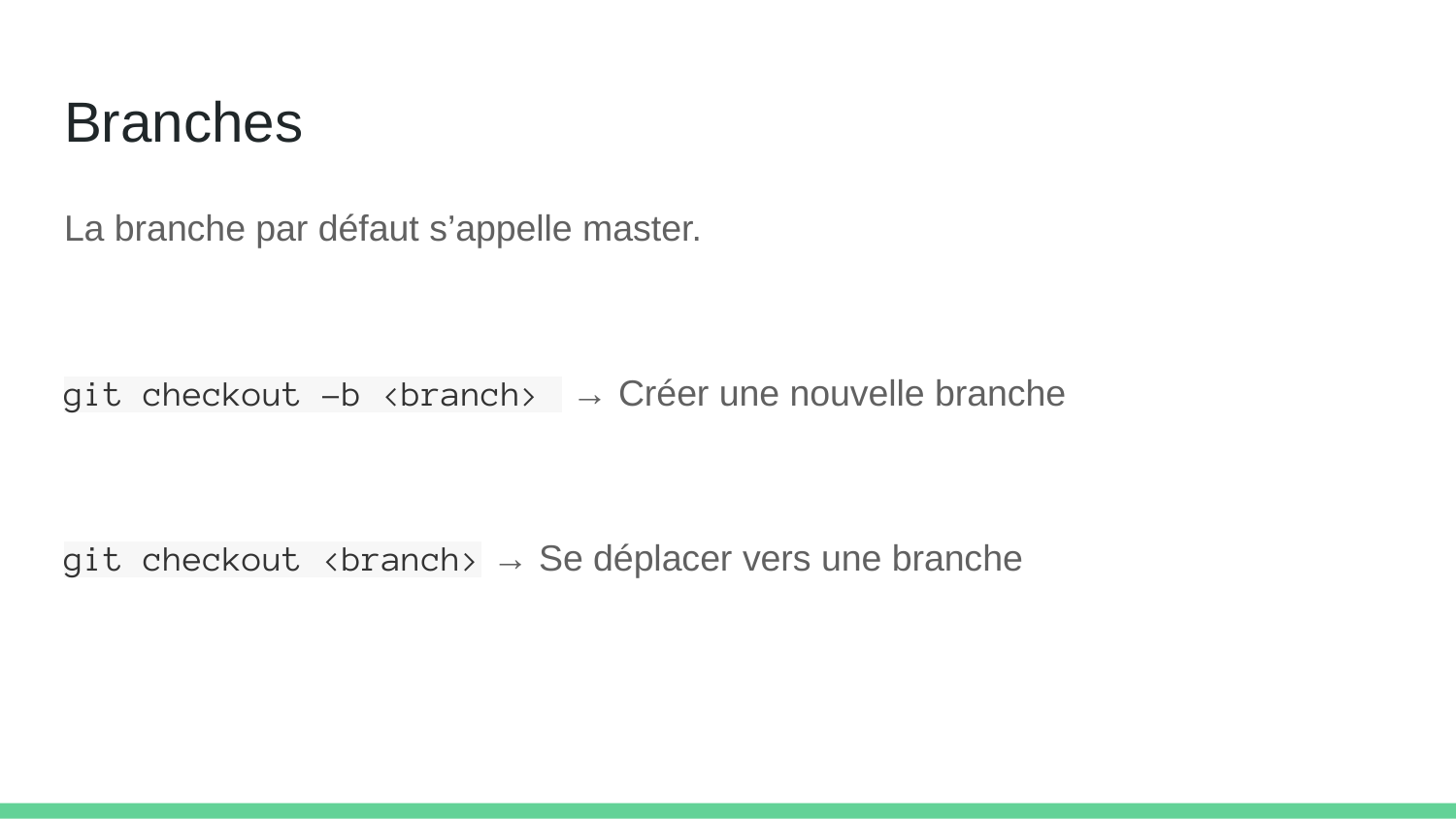

# Branches
La branche par défaut s’appelle master.

git checkout -b <branch>  → Créer une nouvelle branche

git checkout <branch> → Se déplacer vers une branche